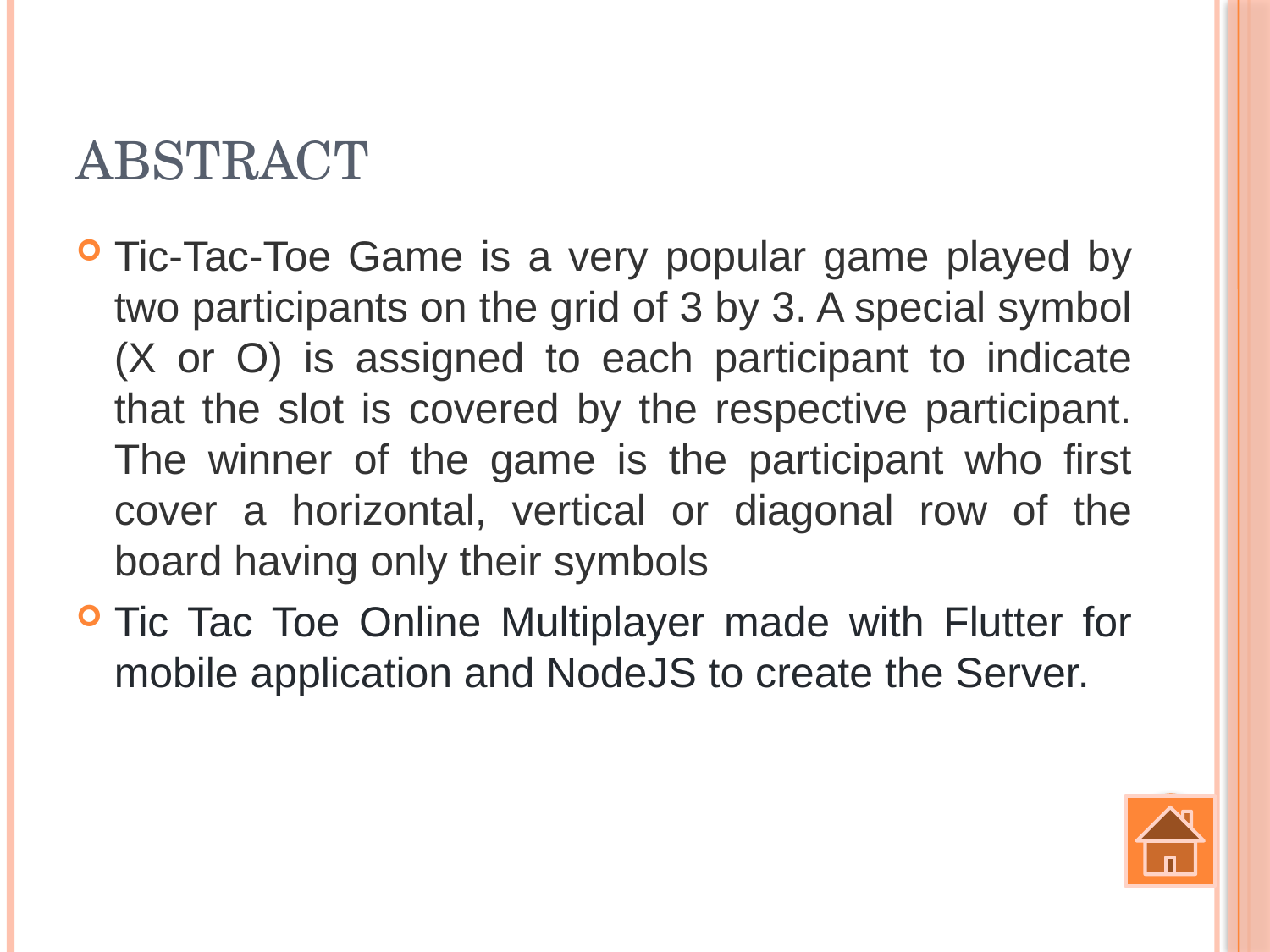

# Abstract
Tic-Tac-Toe Game is a very popular game played by two participants on the grid of 3 by 3. A special symbol (X or O) is assigned to each participant to indicate that the slot is covered by the respective participant. The winner of the game is the participant who first cover a horizontal, vertical or diagonal row of the board having only their symbols
Tic Tac Toe Online Multiplayer made with Flutter for mobile application and NodeJS to create the Server.